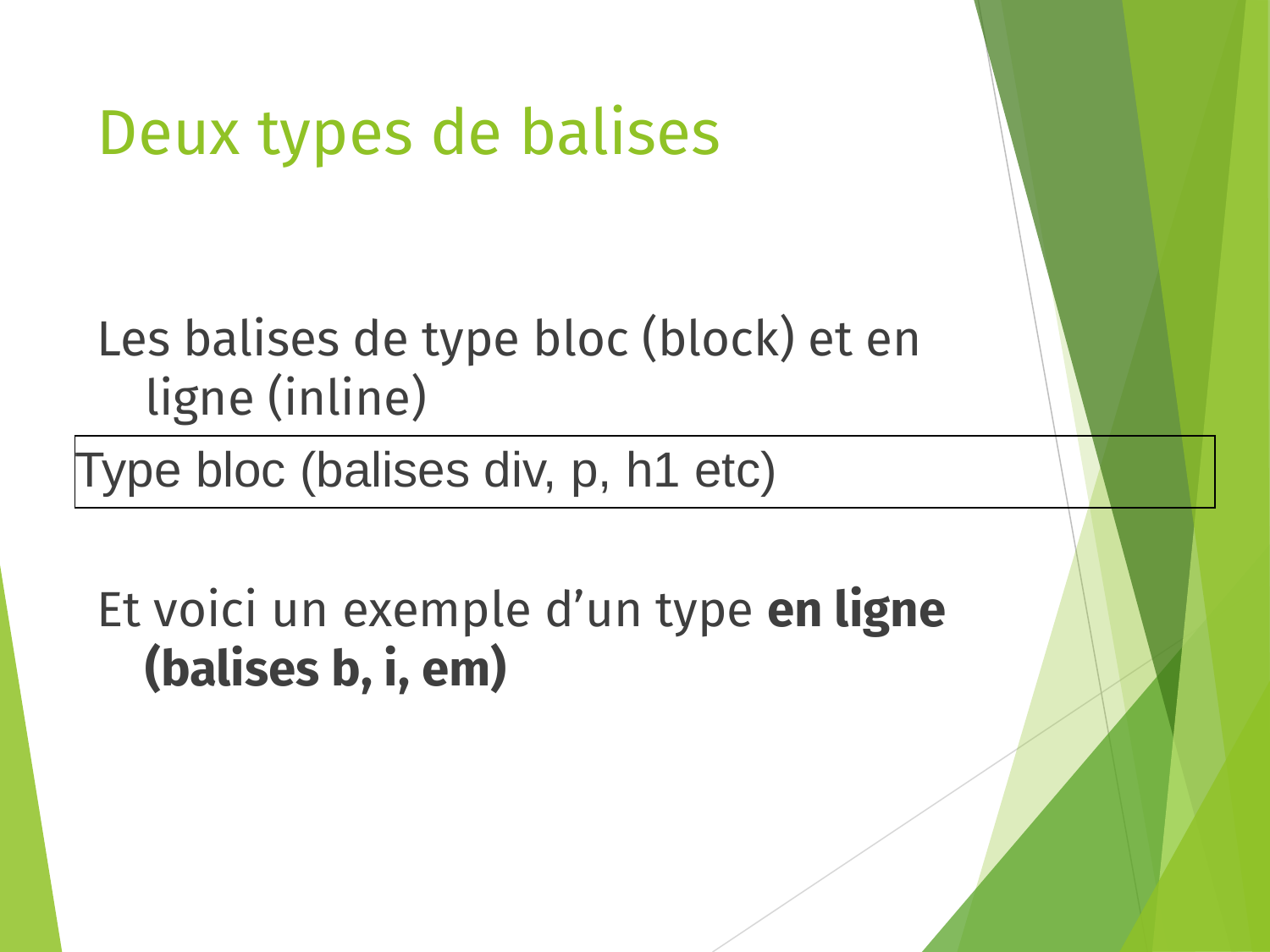

Deux types de balises
Les balises de type bloc (block) et en ligne (inline)

Et voici un exemple d’un type en ligne (balises b, i, em)
| Type bloc (balises div, p, h1 etc) |
| --- |